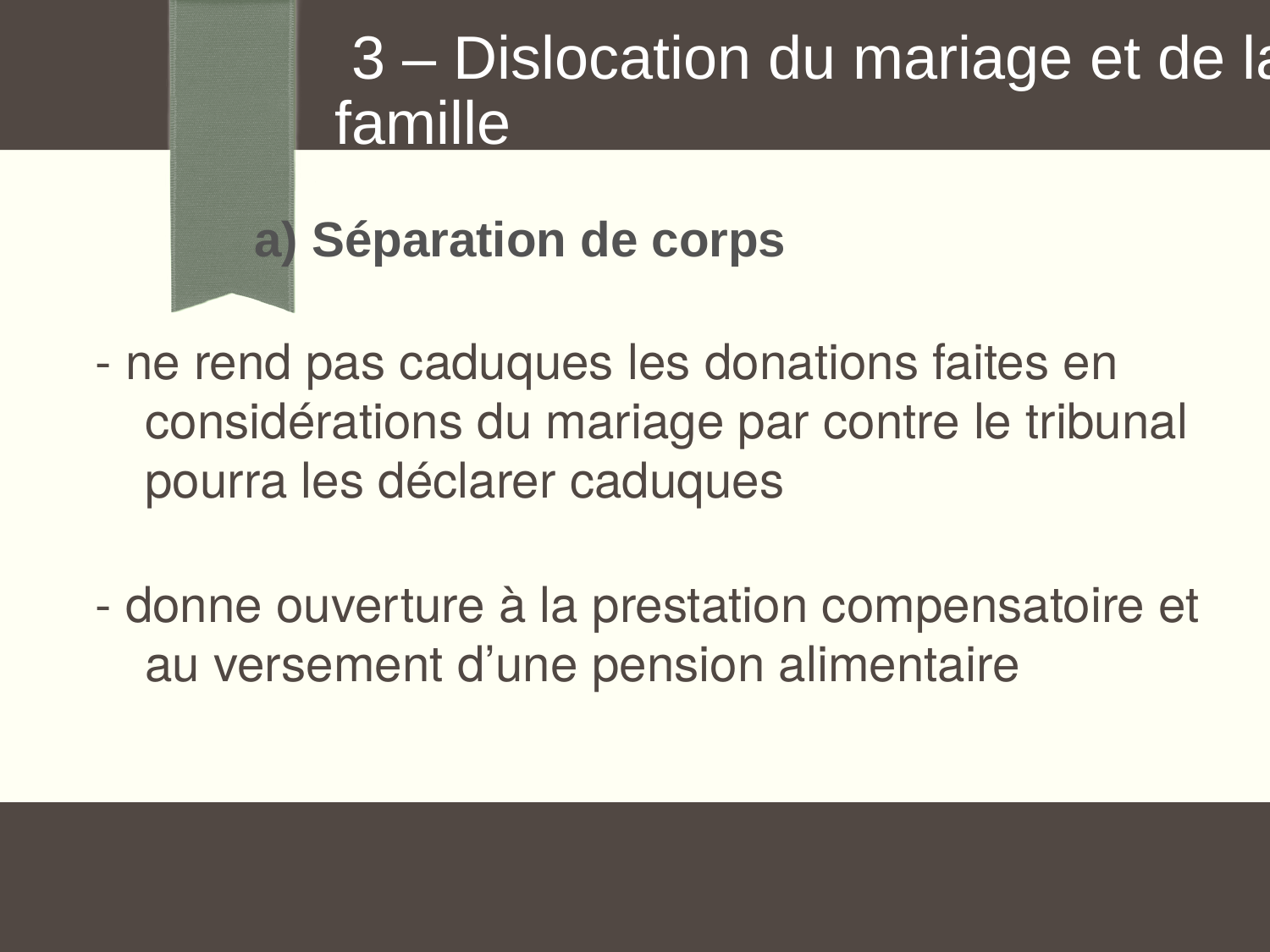

3 – Dislocation du mariage et de la famille

           a) Séparation de corps

- ne rend pas caduques les donations faites en considérations du mariage par contre le tribunal pourra les déclarer caduques

- donne ouverture à la prestation compensatoire et au versement d’une pension alimentaire